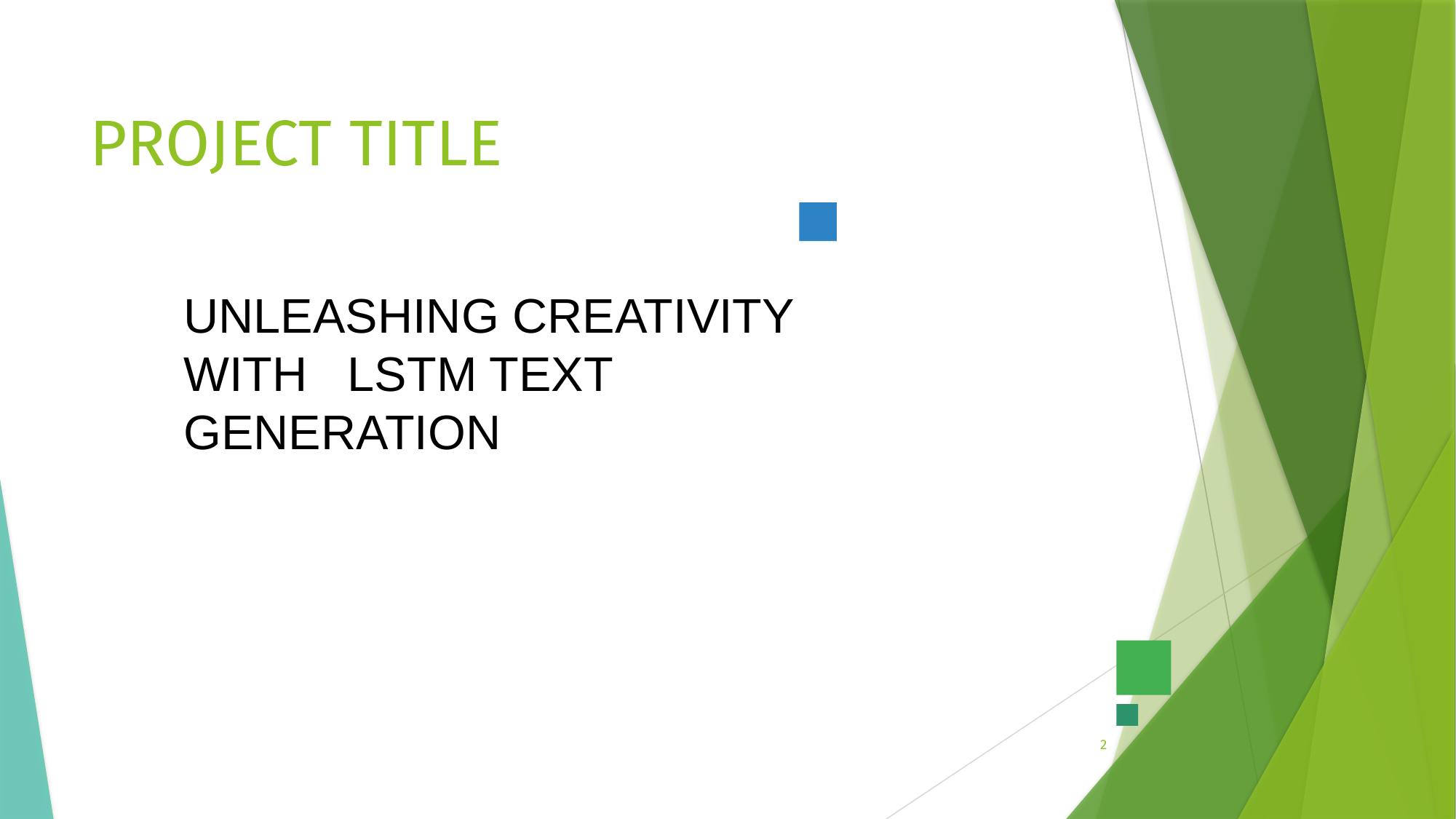

# PROJECT TITLE

UNLEASHING CREATIVITY WITH   LSTM TEXT GENERATION

2